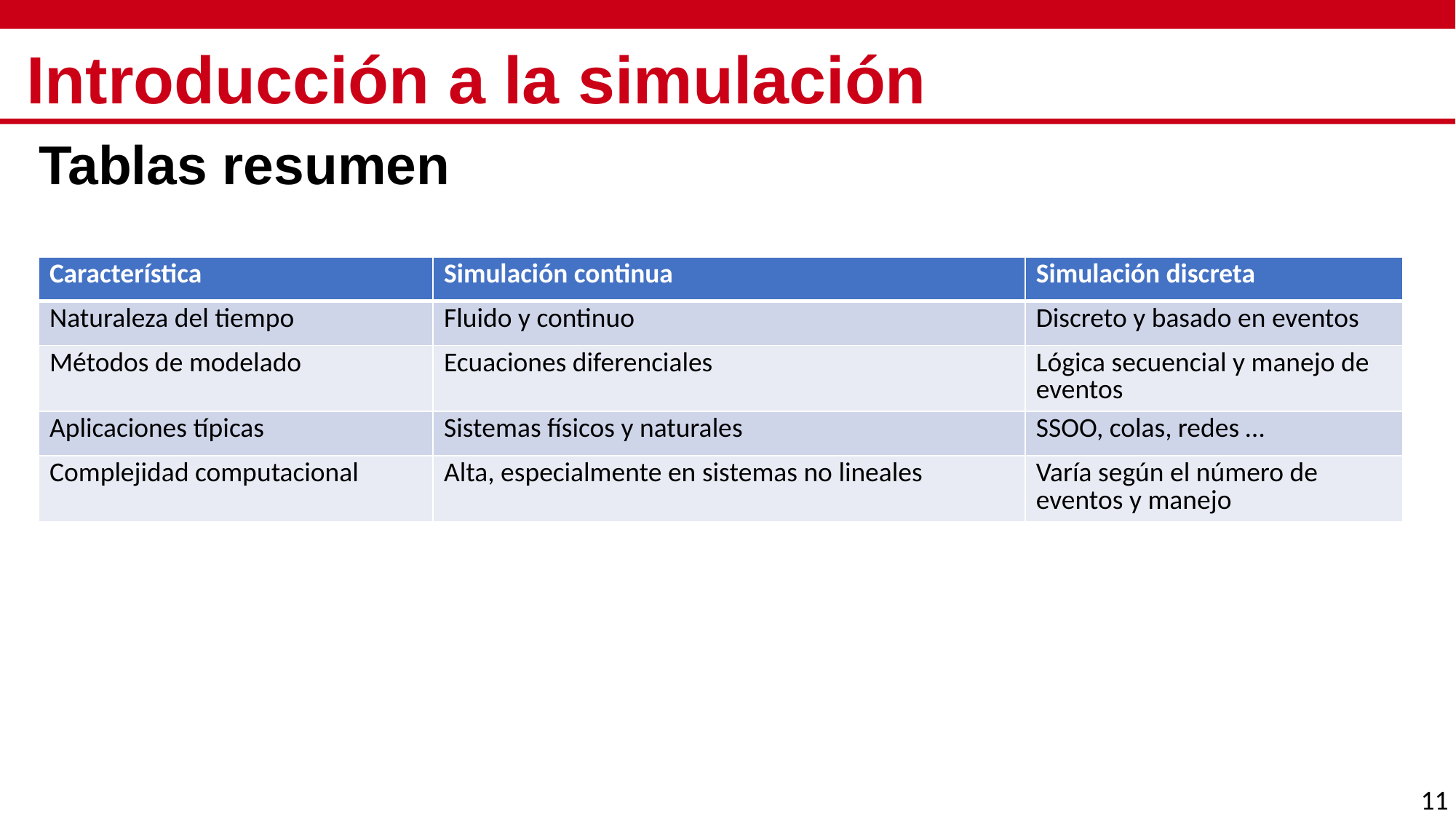

# Introducción a la simulación
Tablas resumen
| Característica | Simulación continua | Simulación discreta |
| --- | --- | --- |
| Naturaleza del tiempo | Fluido y continuo | Discreto y basado en eventos |
| Métodos de modelado | Ecuaciones diferenciales | Lógica secuencial y manejo de eventos |
| Aplicaciones típicas | Sistemas físicos y naturales | SSOO, colas, redes … |
| Complejidad computacional | Alta, especialmente en sistemas no lineales | Varía según el número de eventos y manejo |
11